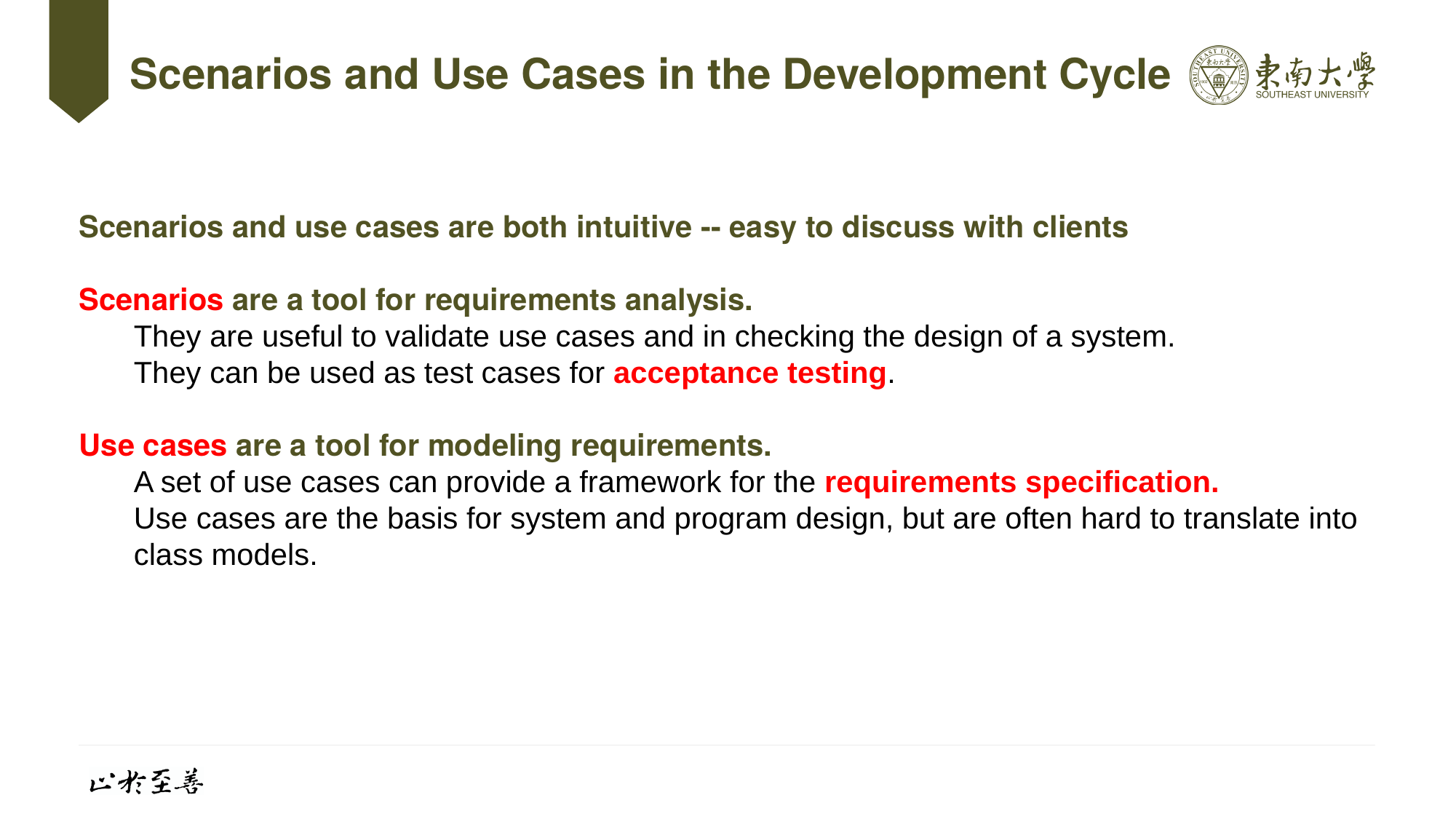

# Scenarios and Use Cases in the Development Cycle
Scenarios and use cases are both intuitive -- easy to discuss with clients

Scenarios are a tool for requirements analysis.
They are useful to validate use cases and in checking the design of a system.
They can be used as test cases for acceptance testing.

Use cases are a tool for modeling requirements.
A set of use cases can provide a framework for the requirements specification.
Use cases are the basis for system and program design, but are often hard to translate into class models.
23